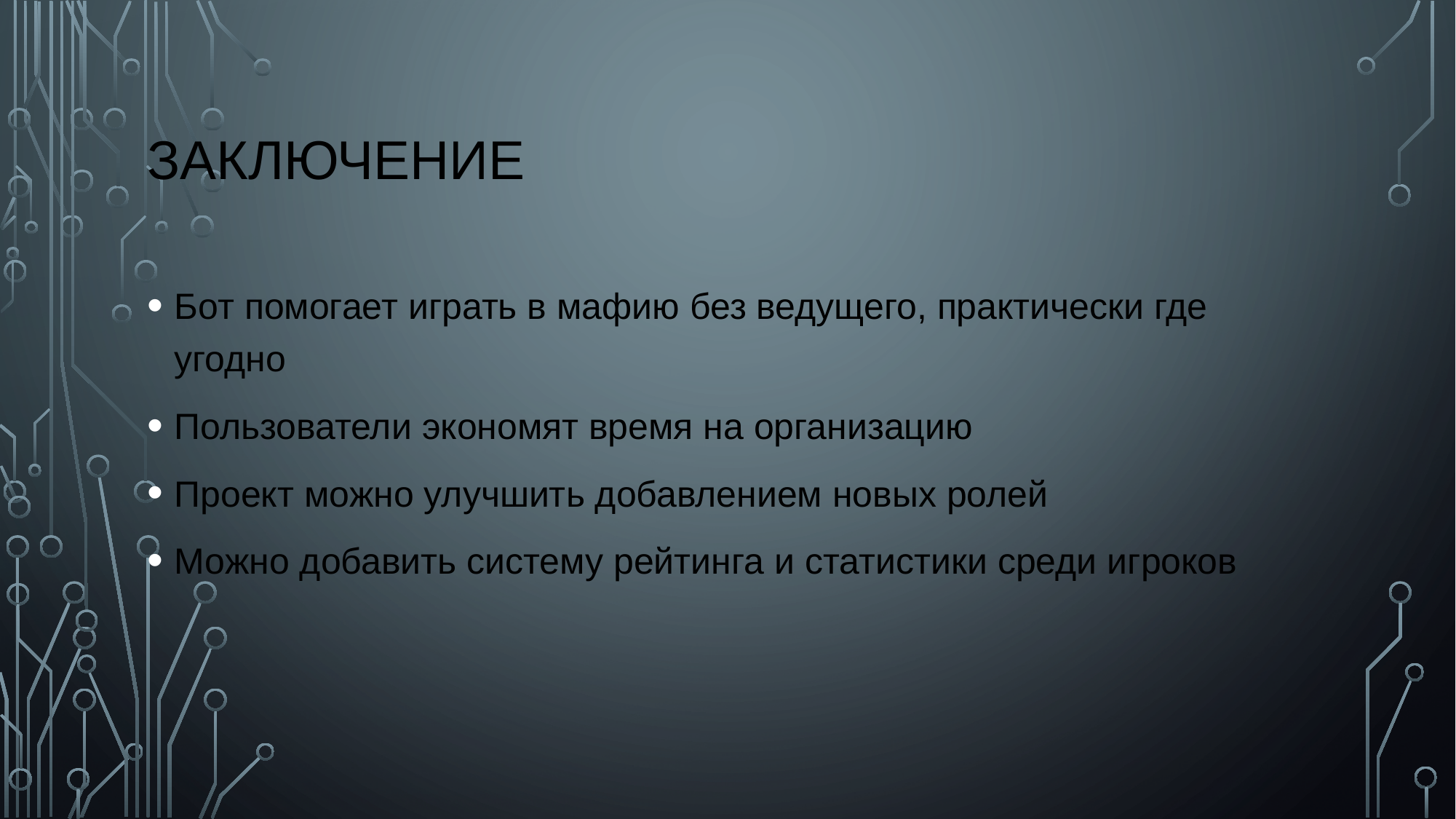

# заключение
Бот помогает играть в мафию без ведущего, практически где угодно
Пользователи экономят время на организацию
Проект можно улучшить добавлением новых ролей
Можно добавить систему рейтинга и статистики среди игроков